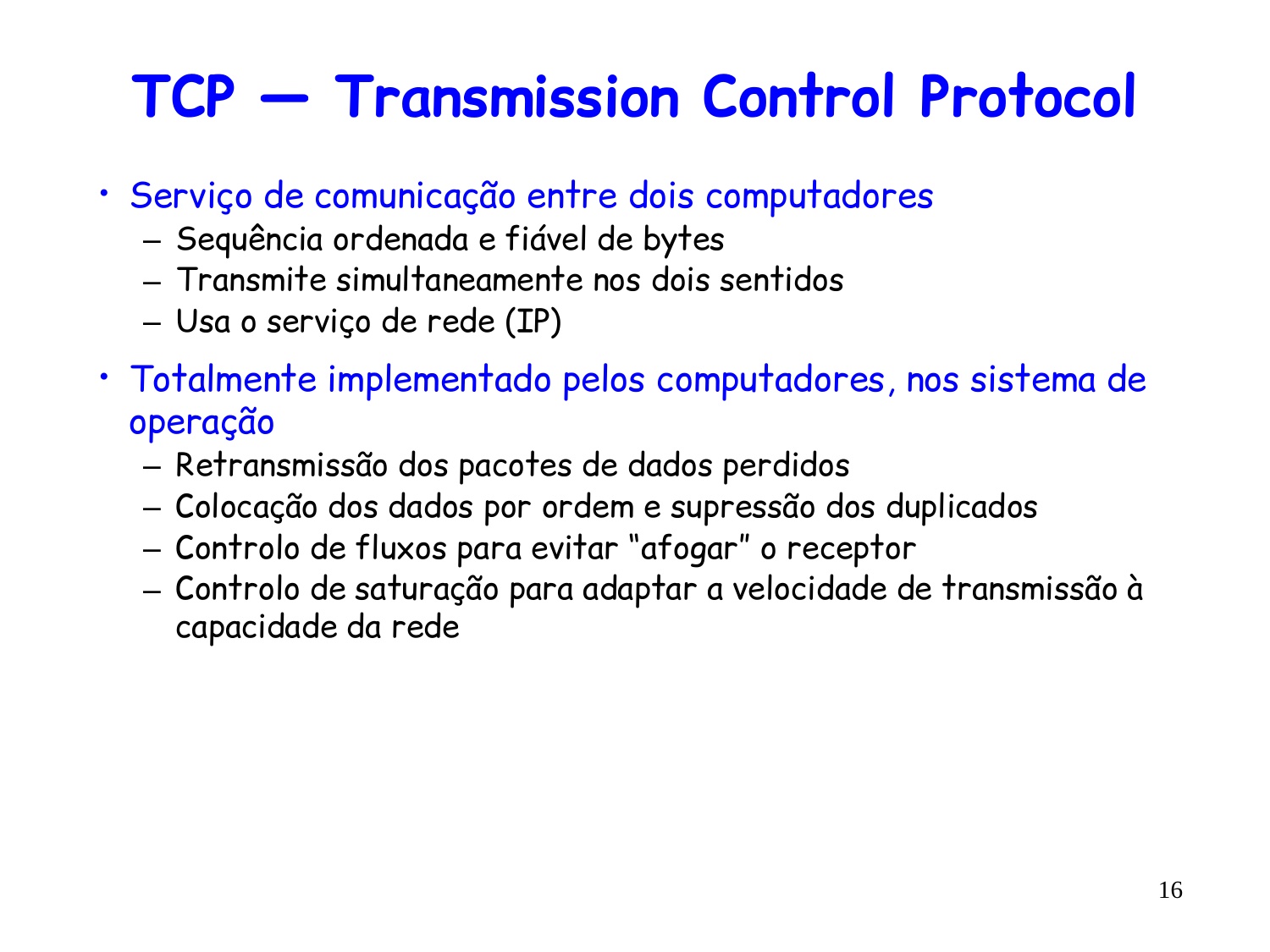

# TCP — Transmission Control Protocol
Serviço de comunicação entre dois computadores
Sequência ordenada e fiável de bytes
Transmite simultaneamente nos dois sentidos
Usa o serviço de rede (IP)
Totalmente implementado pelos computadores, nos sistema de operação
Retransmissão dos pacotes de dados perdidos
Colocação dos dados por ordem e supressão dos duplicados
Controlo de fluxos para evitar “afogar” o receptor
Controlo de saturação para adaptar a velocidade de transmissão à capacidade da rede
16